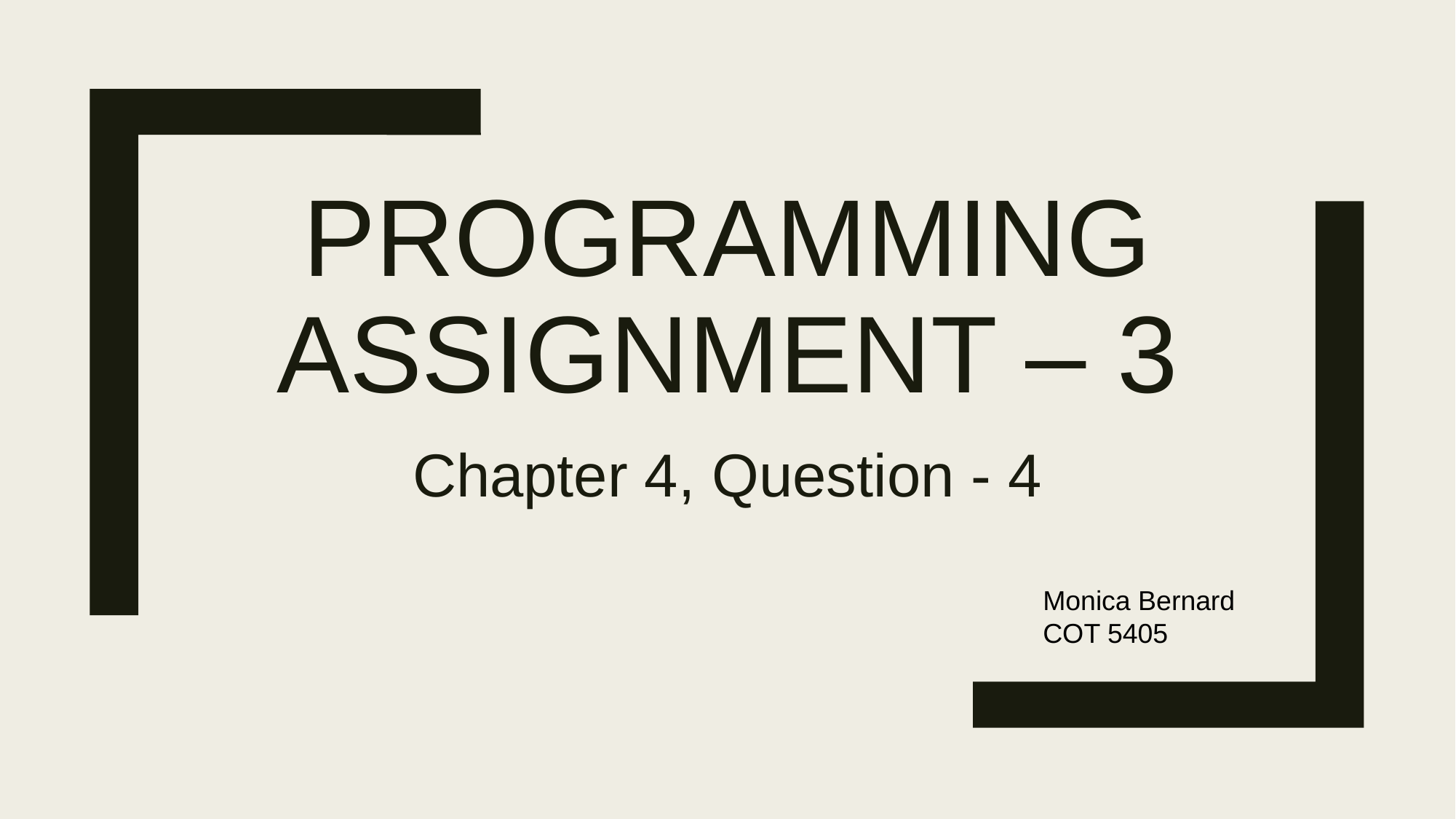

# Programming Assignment – 3
Chapter 4, Question - 4
Monica Bernard
COT 5405